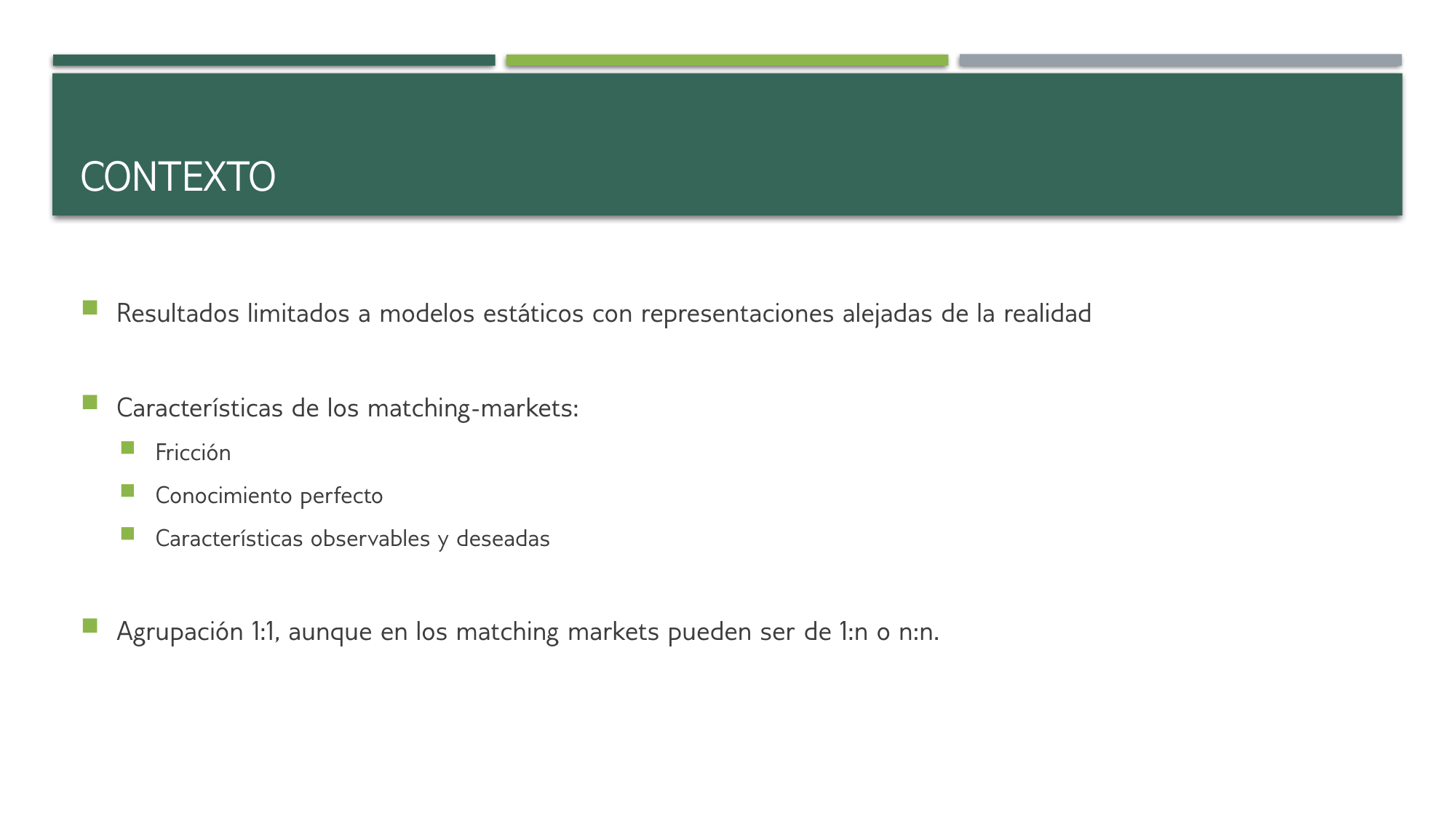

# Contexto
Resultados limitados a modelos estáticos con representaciones alejadas de la realidad

Características de los matching-markets:
Fricción
Conocimiento perfecto
Características observables y deseadas

Agrupación 1:1, aunque en los matching markets pueden ser de 1:n o n:n.